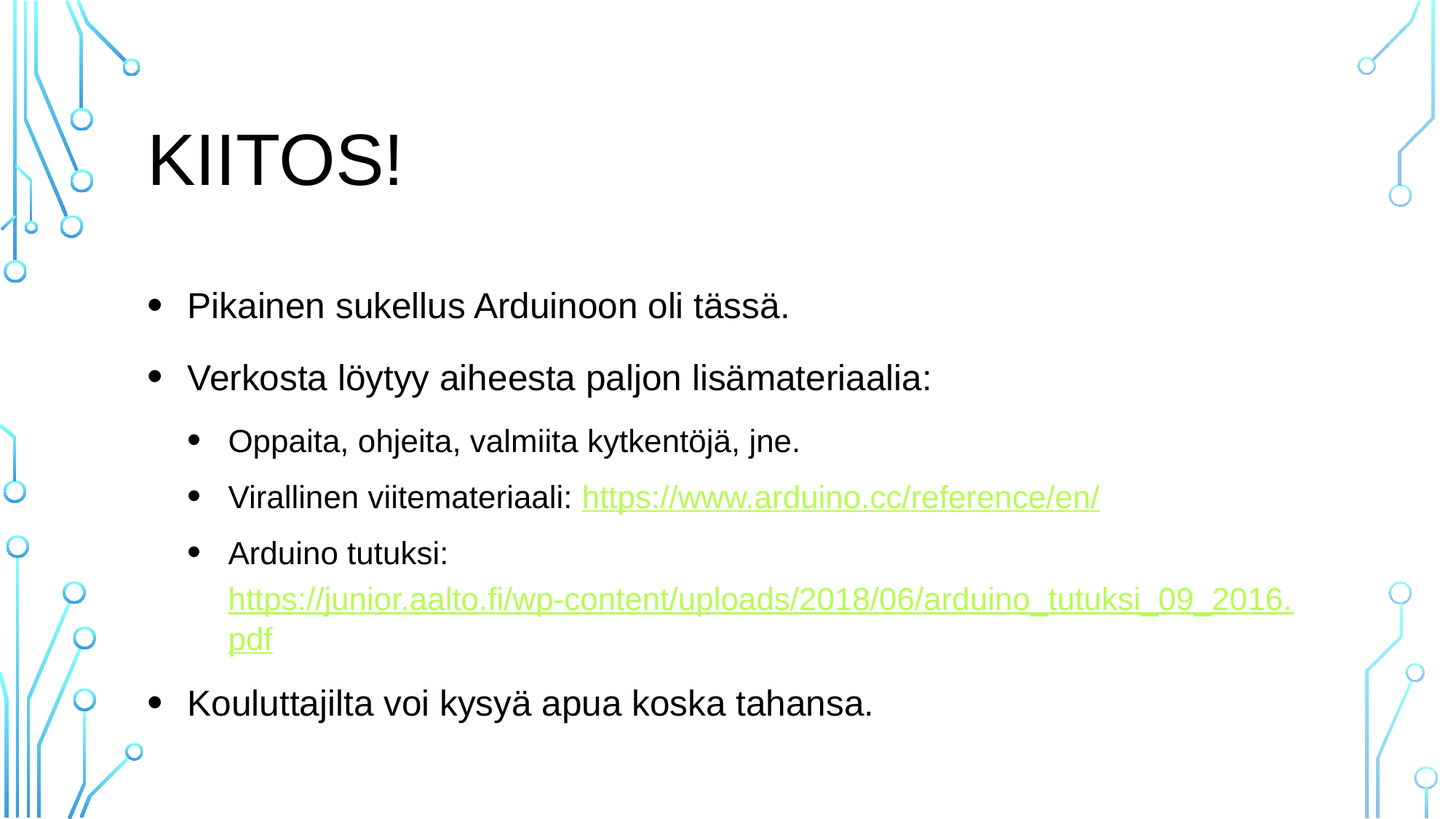

# Kiitos!
Pikainen sukellus Arduinoon oli tässä.
Verkosta löytyy aiheesta paljon lisämateriaalia:
Oppaita, ohjeita, valmiita kytkentöjä, jne.
Virallinen viitemateriaali: https://www.arduino.cc/reference/en/
Arduino tutuksi: https://junior.aalto.fi/wp-content/uploads/2018/06/arduino_tutuksi_09_2016.pdf
Kouluttajilta voi kysyä apua koska tahansa.